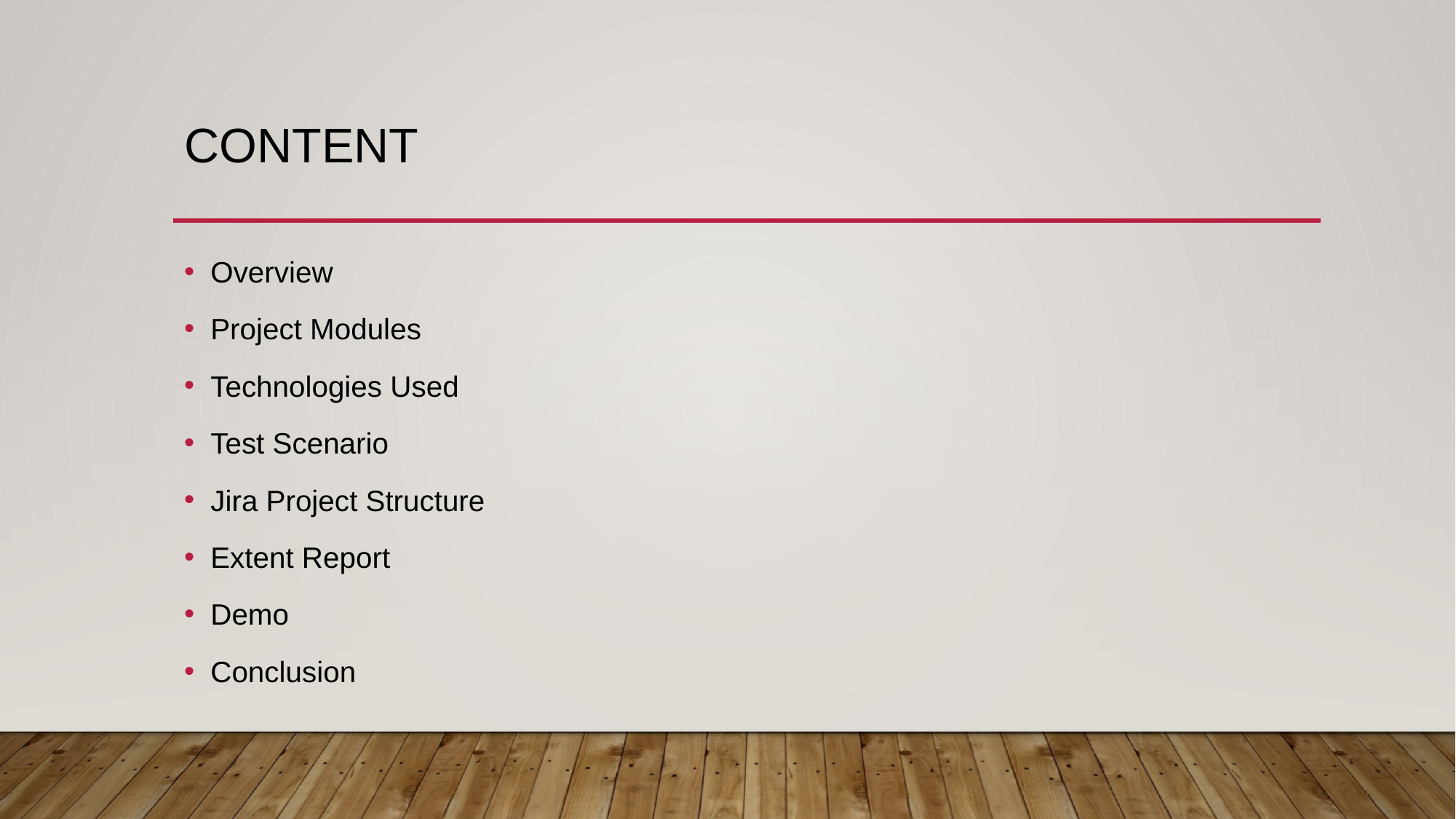

# Content
Overview
Project Modules
Technologies Used
Test Scenario
Jira Project Structure
Extent Report
Demo
Conclusion